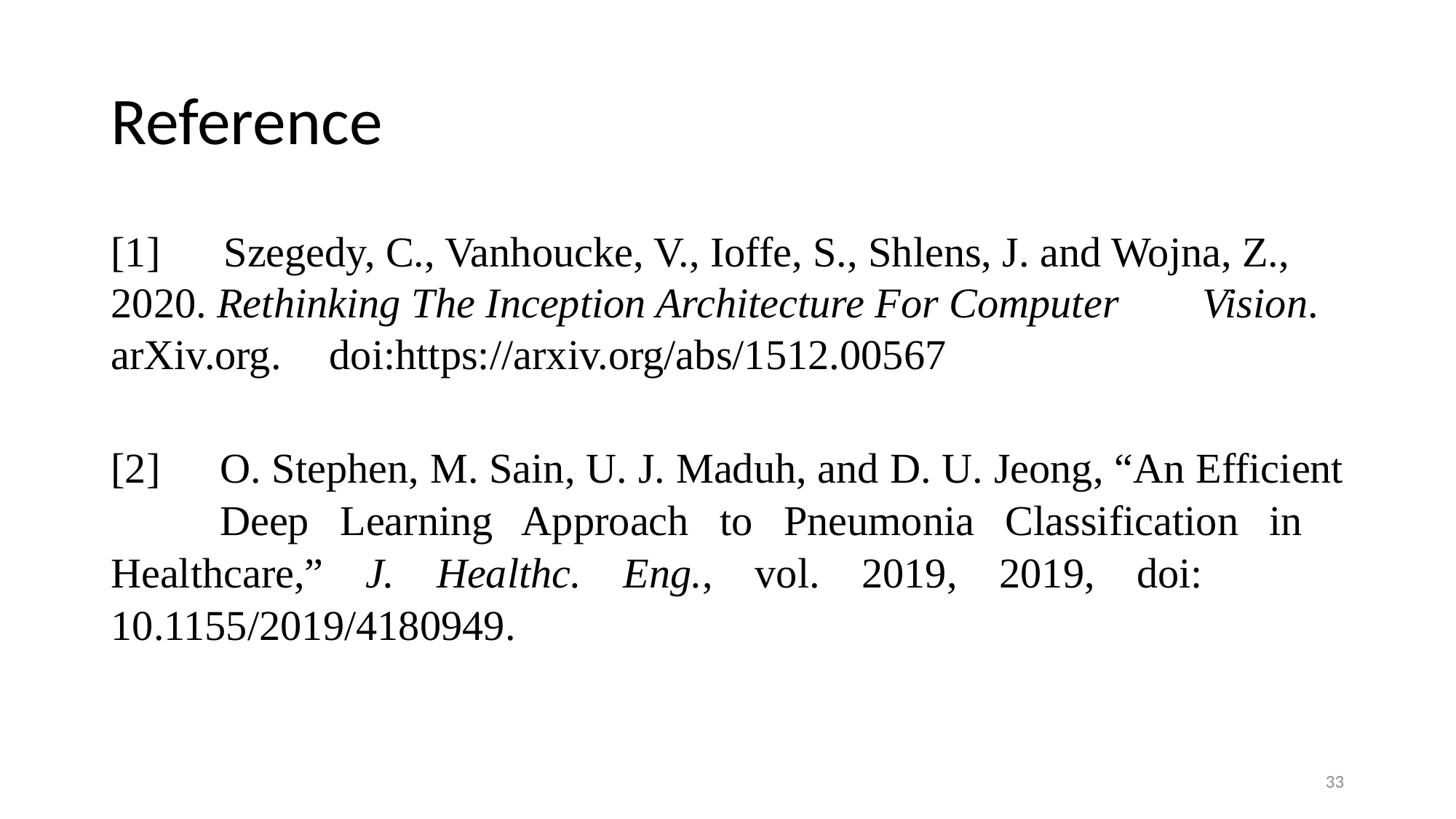

# Reference
[1]      Szegedy, C., Vanhoucke, V., Ioffe, S., Shlens, J. and Wojna, Z., 	2020. Rethinking The Inception Architecture For Computer 	Vision. arXiv.org.	doi:https://arxiv.org/abs/1512.00567

[2]	O. Stephen, M. Sain, U. J. Maduh, and D. U. Jeong, “An Efficient 	Deep Learning Approach to Pneumonia Classification in 	Healthcare,” J. Healthc. Eng., vol. 2019, 2019, doi: 	10.1155/2019/4180949.

33